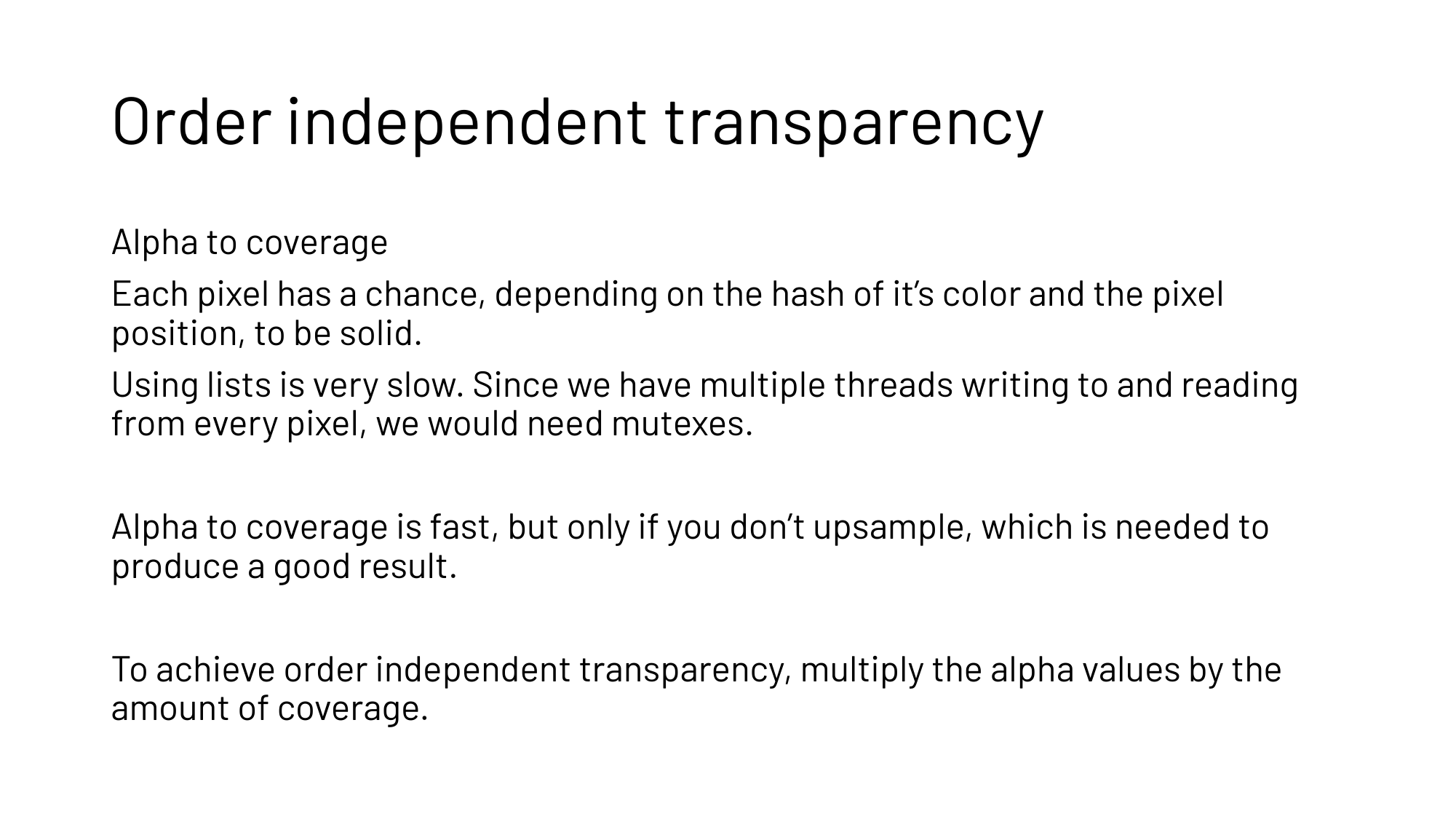

# Order independent transparency
Alpha to coverage
Each pixel has a chance, depending on the hash of it’s color and the pixel position, to be solid.
Using lists is very slow. Since we have multiple threads writing to and reading from every pixel, we would need mutexes.

Alpha to coverage is fast, but only if you don’t upsample, which is needed to produce a good result.

To achieve order independent transparency, multiply the alpha values by the amount of coverage.